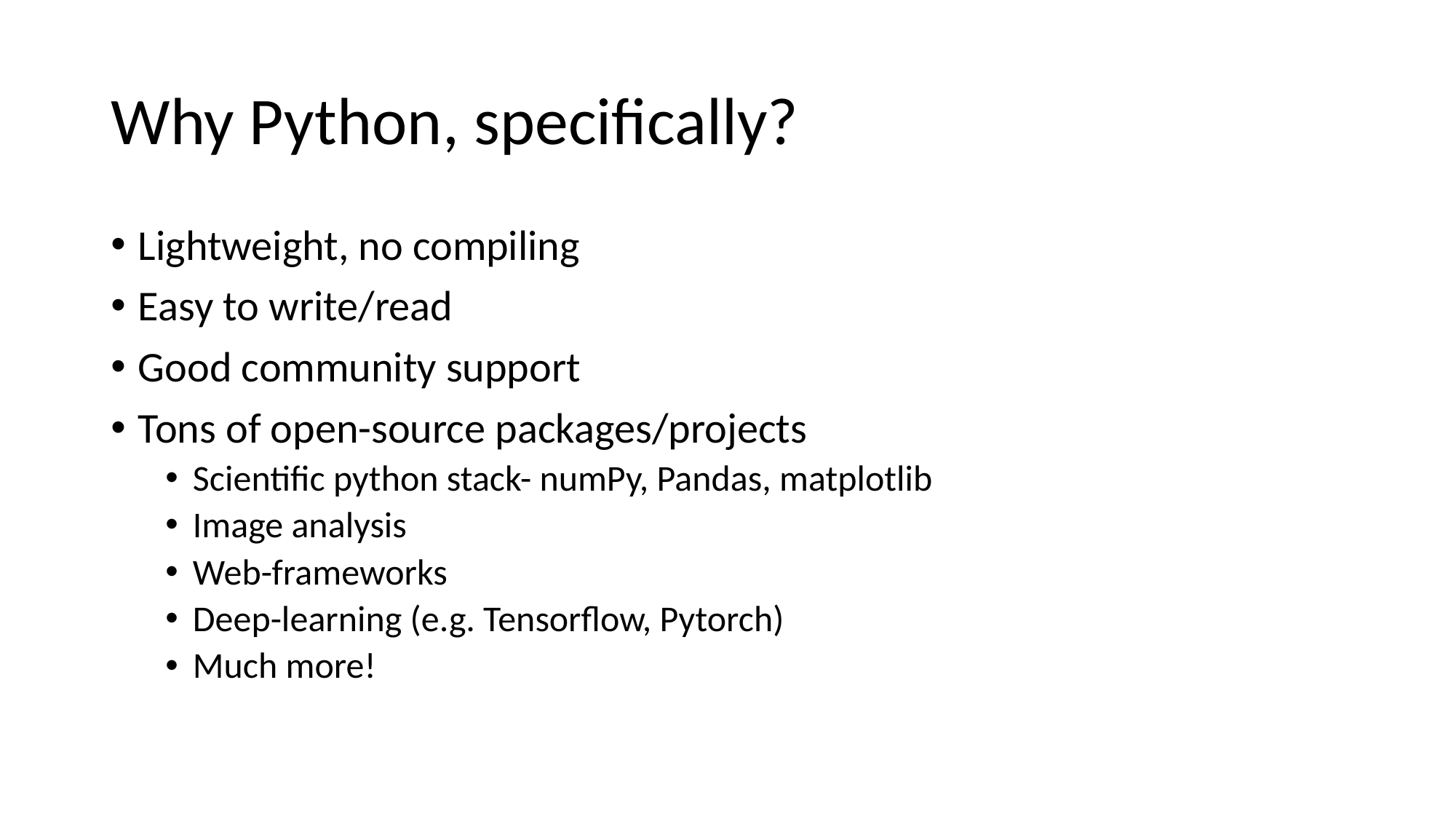

# Why Python, specifically?
Lightweight, no compiling
Easy to write/read
Good community support
Tons of open-source packages/projects
Scientific python stack- numPy, Pandas, matplotlib
Image analysis
Web-frameworks
Deep-learning (e.g. Tensorflow, Pytorch)
Much more!